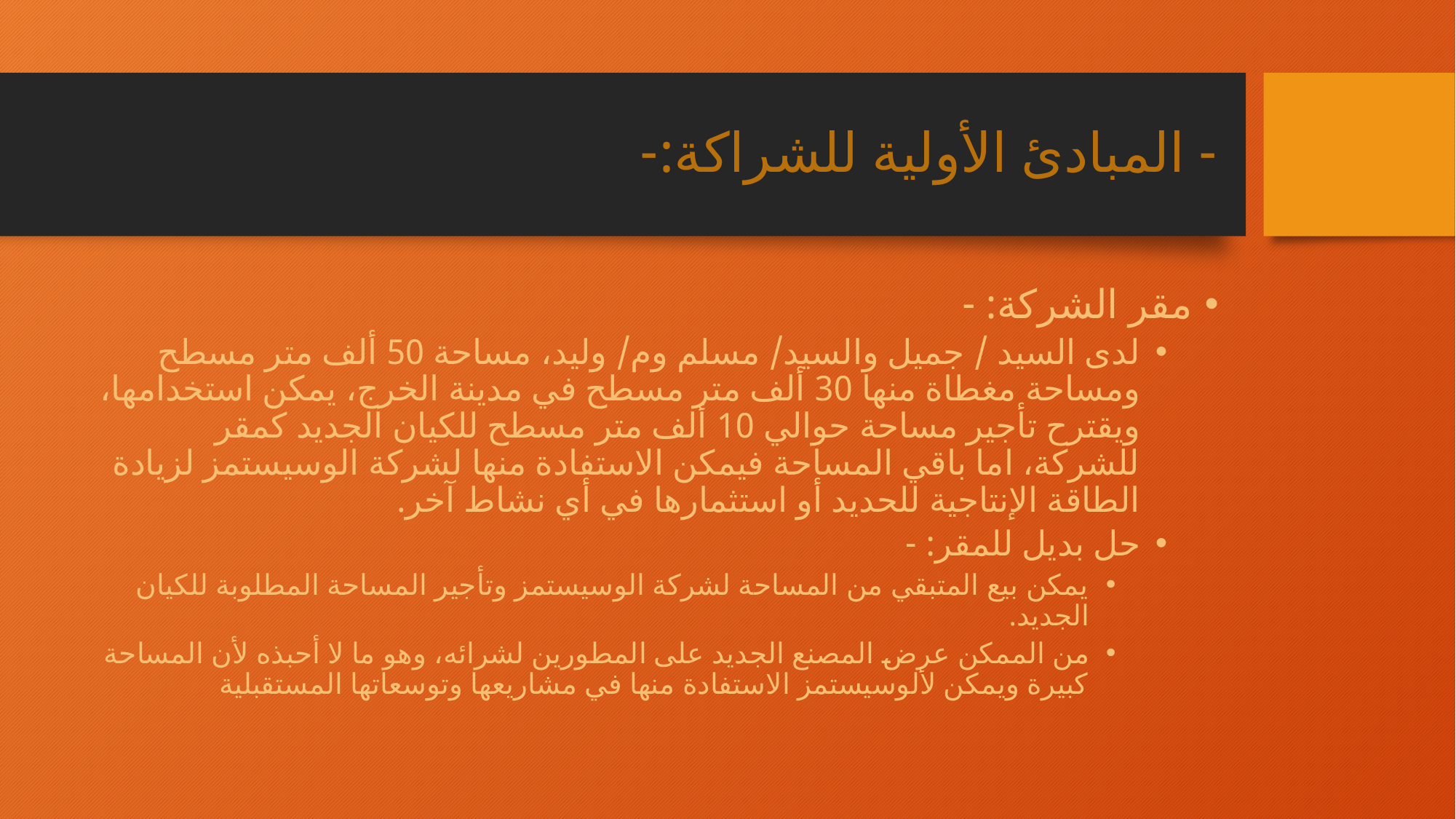

# - المبادئ الأولية للشراكة:-
مقر الشركة: -
لدى السيد / جميل والسيد/ مسلم وم/ وليد، مساحة 50 ألف متر مسطح ومساحة مغطاة منها 30 ألف متر مسطح في مدينة الخرج، يمكن استخدامها، ويقترح تأجير مساحة حوالي 10 ألف متر مسطح للكيان الجديد كمقر للشركة، اما باقي المساحة فيمكن الاستفادة منها لشركة الوسيستمز لزيادة الطاقة الإنتاجية للحديد أو استثمارها في أي نشاط آخر.
حل بديل للمقر: -
يمكن بيع المتبقي من المساحة لشركة الوسيستمز وتأجير المساحة المطلوبة للكيان الجديد.
من الممكن عرض المصنع الجديد على المطورين لشرائه، وهو ما لا أحبذه لأن المساحة كبيرة ويمكن لألوسيستمز الاستفادة منها في مشاريعها وتوسعاتها المستقبلية